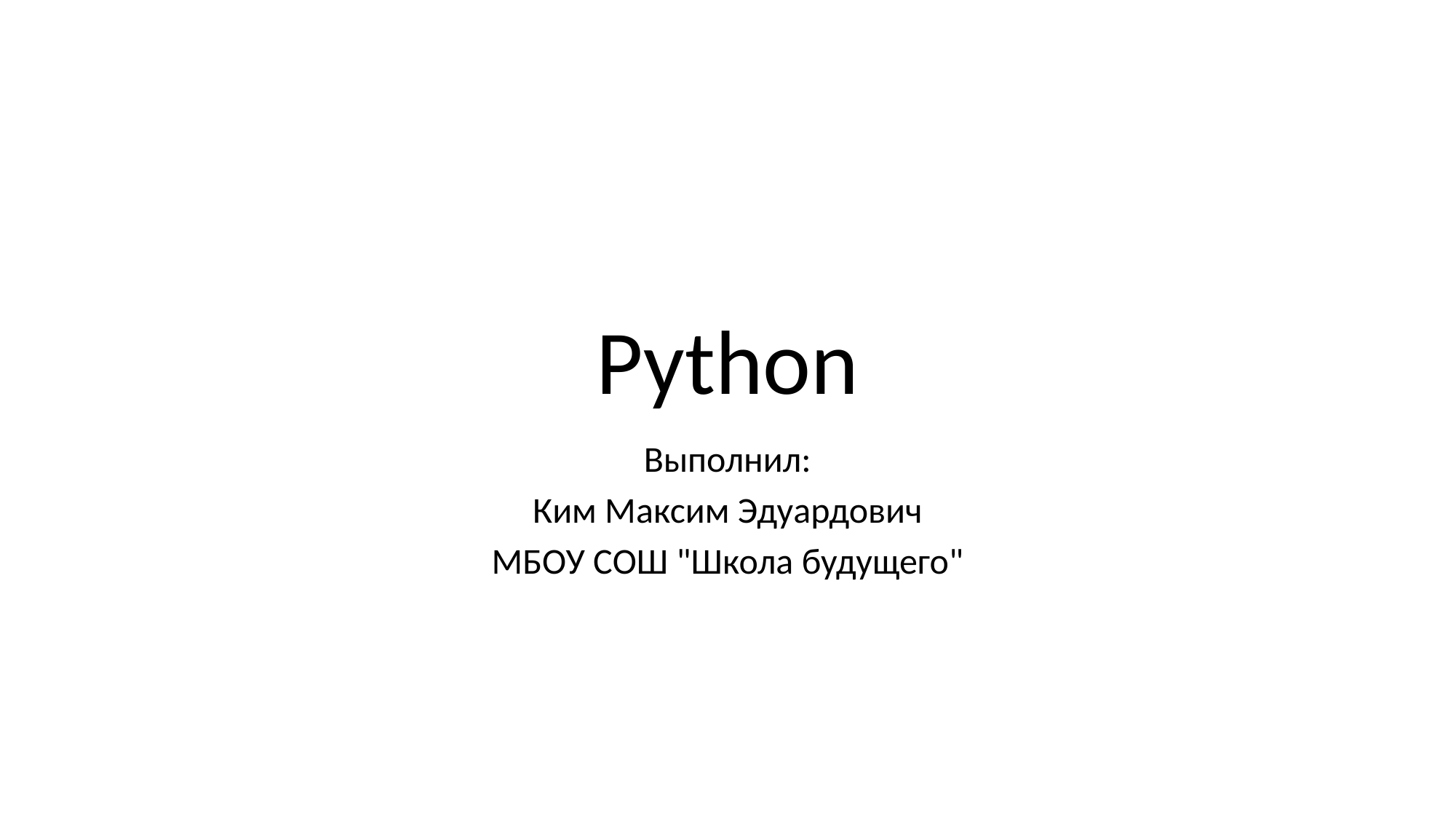

# Python
Выполнил:
Ким Максим Эдуардович
МБОУ СОШ "Школа будущего"